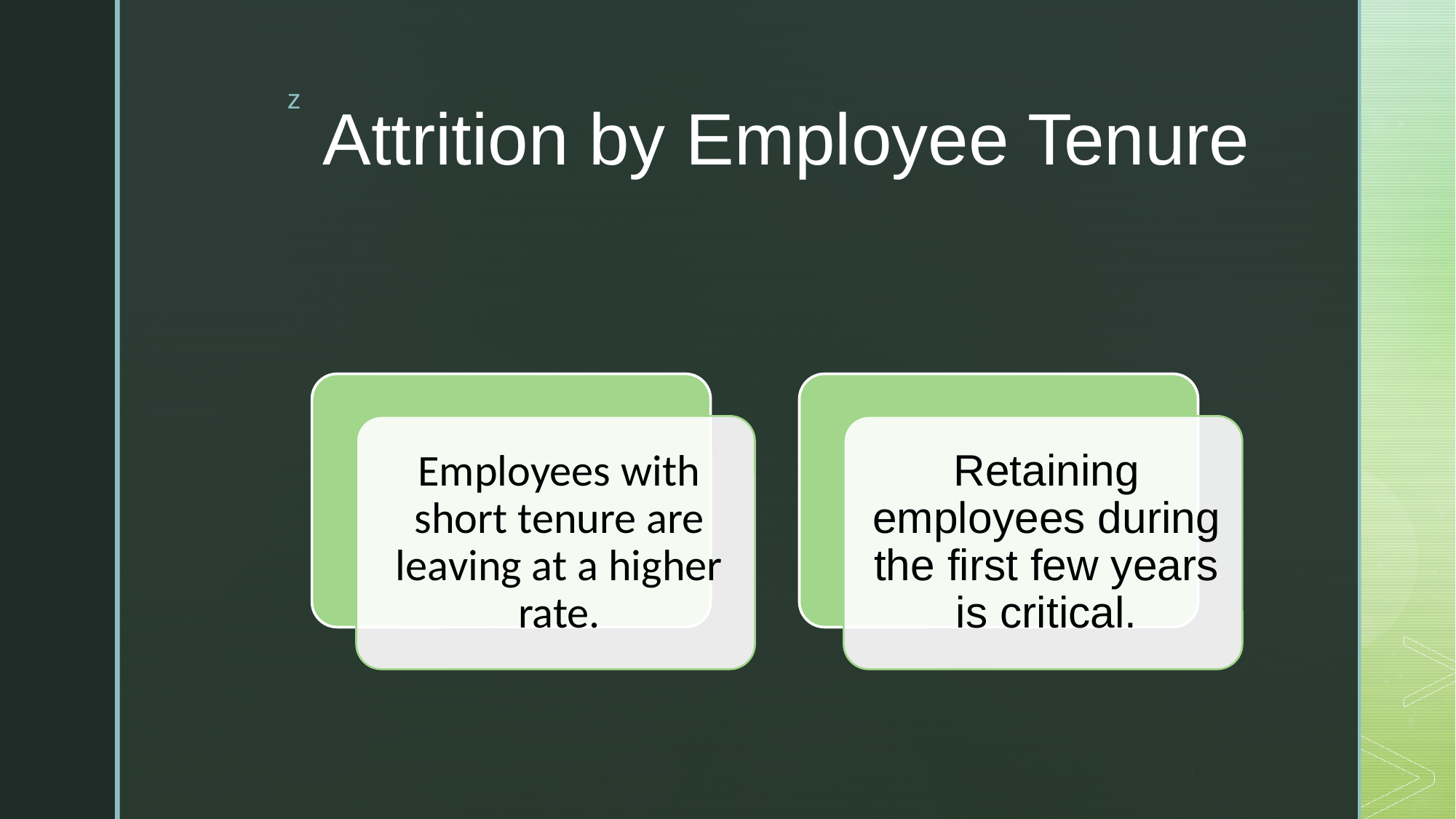

# Attrition by Employee Tenure
Employees with short tenure are leaving at a higher rate.
Retaining employees during the first few years is critical.